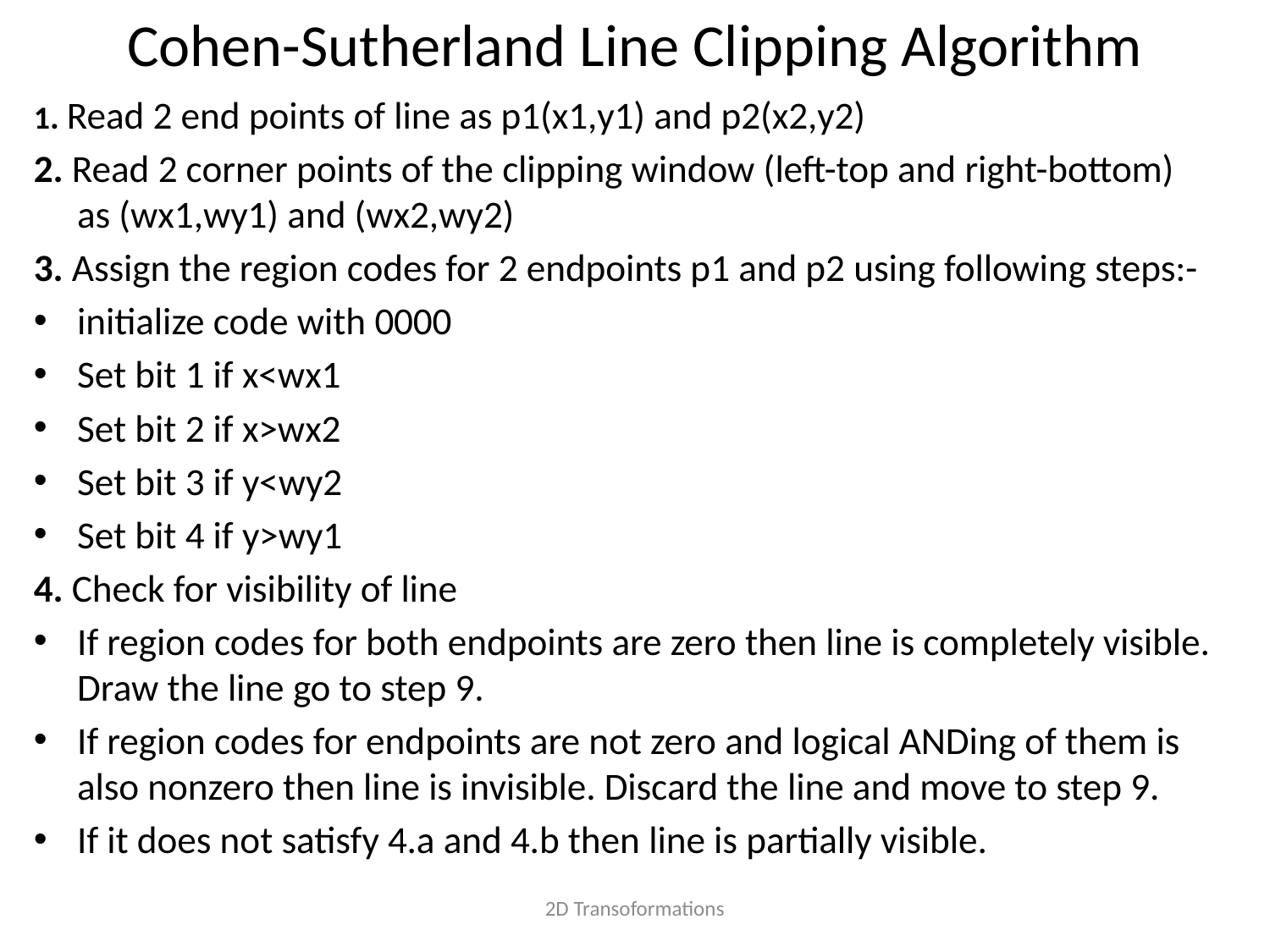

# Cohen-Sutherland Line Clipping Algorithm
1. Read 2 end points of line as p1(x1,y1) and p2(x2,y2)
2. Read 2 corner points of the clipping window (left-top and right-bottom) as (wx1,wy1) and (wx2,wy2)
3. Assign the region codes for 2 endpoints p1 and p2 using following steps:-
initialize code with 0000
Set bit 1 if x<wx1
Set bit 2 if x>wx2
Set bit 3 if y<wy2
Set bit 4 if y>wy1
4. Check for visibility of line
If region codes for both endpoints are zero then line is completely visible. Draw the line go to step 9.
If region codes for endpoints are not zero and logical ANDing of them is also nonzero then line is invisible. Discard the line and move to step 9.
If it does not satisfy 4.a and 4.b then line is partially visible.

2D Transoformations
64